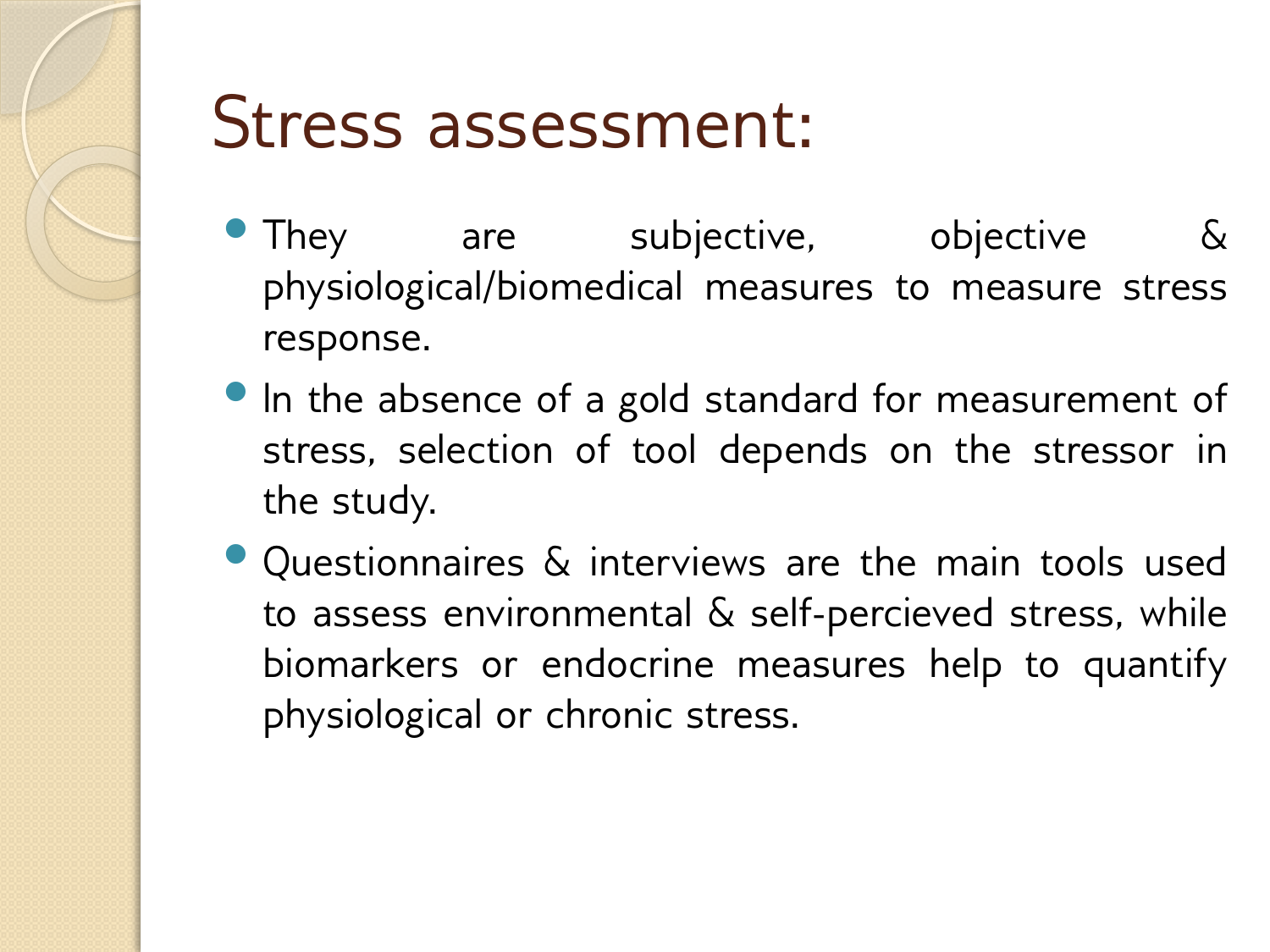

# Stress assessment:
They are subjective, objective & physiological/biomedical measures to measure stress response.
In the absence of a gold standard for measurement of stress, selection of tool depends on the stressor in the study.
Questionnaires & interviews are the main tools used to assess environmental & self-percieved stress, while biomarkers or endocrine measures help to quantify physiological or chronic stress.